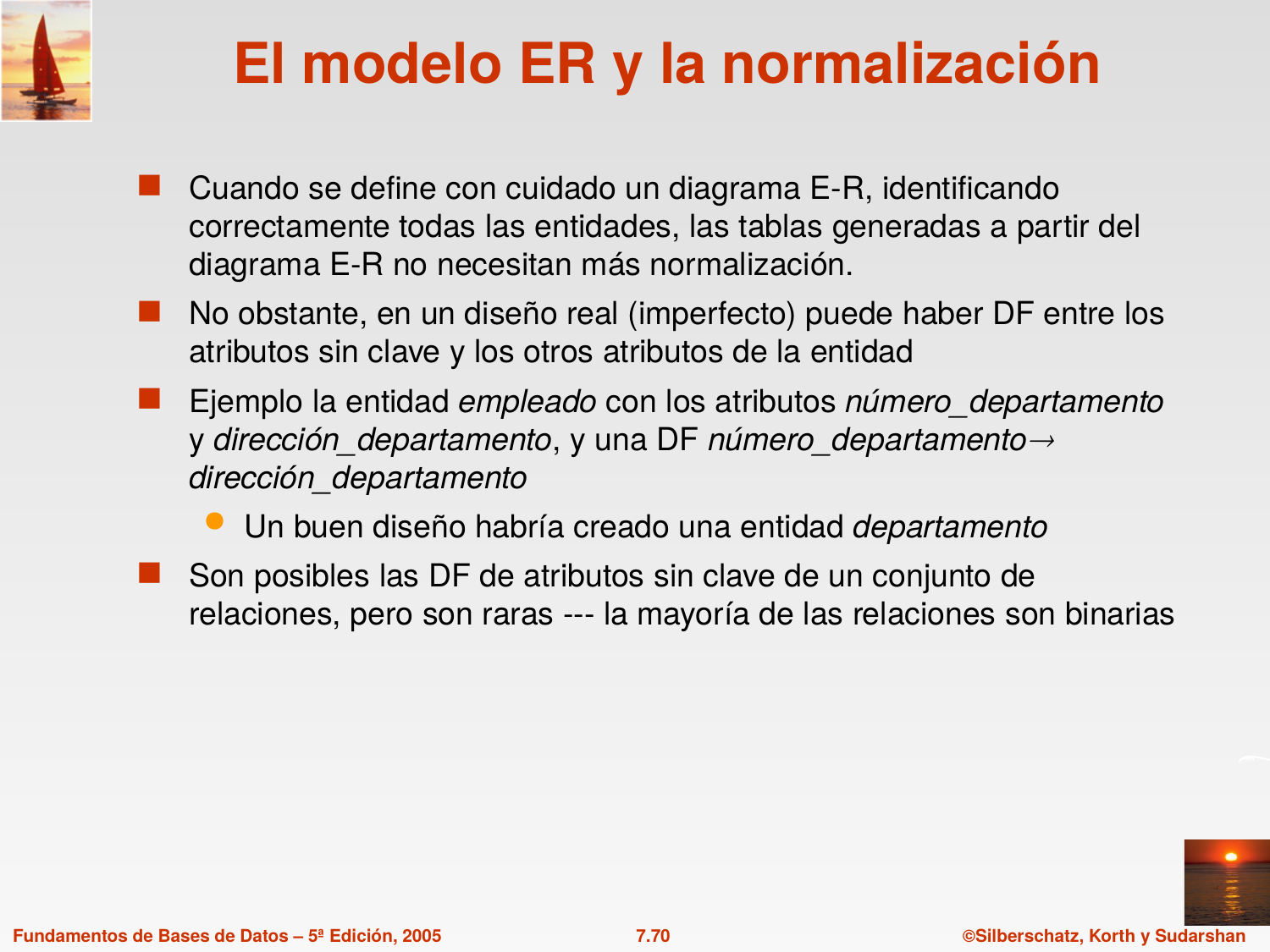

# El modelo ER y la normalización
Cuando se define con cuidado un diagrama E-R, identificando correctamente todas las entidades, las tablas generadas a partir del diagrama E-R no necesitan más normalización.
No obstante, en un diseño real (imperfecto) puede haber DF entre los atributos sin clave y los otros atributos de la entidad
Ejemplo la entidad empleado con los atributos número_departamento y dirección_departamento, y una DF número_departamento→ dirección_departamento
Un buen diseño habría creado una entidad departamento
Son posibles las DF de atributos sin clave de un conjunto de relaciones, pero son raras --- la mayoría de las relaciones son binarias